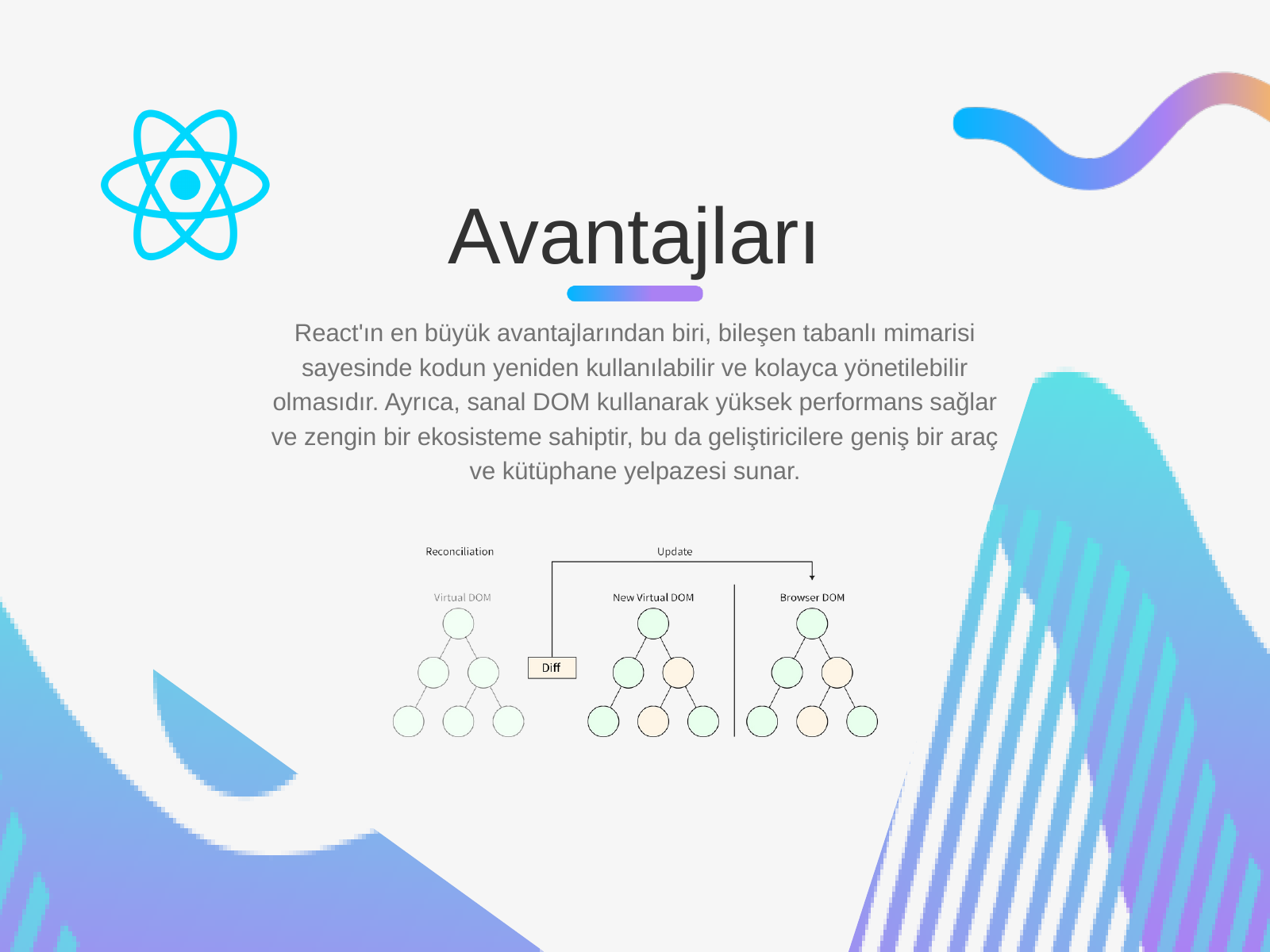

Avantajları

React'ın en büyük avantajlarından biri, bileşen tabanlı mimarisi sayesinde kodun yeniden kullanılabilir ve kolayca yönetilebilir olmasıdır. Ayrıca, sanal DOM kullanarak yüksek performans sağlar ve zengin bir ekosisteme sahiptir, bu da geliştiricilere geniş bir araç ve kütüphane yelpazesi sunar.